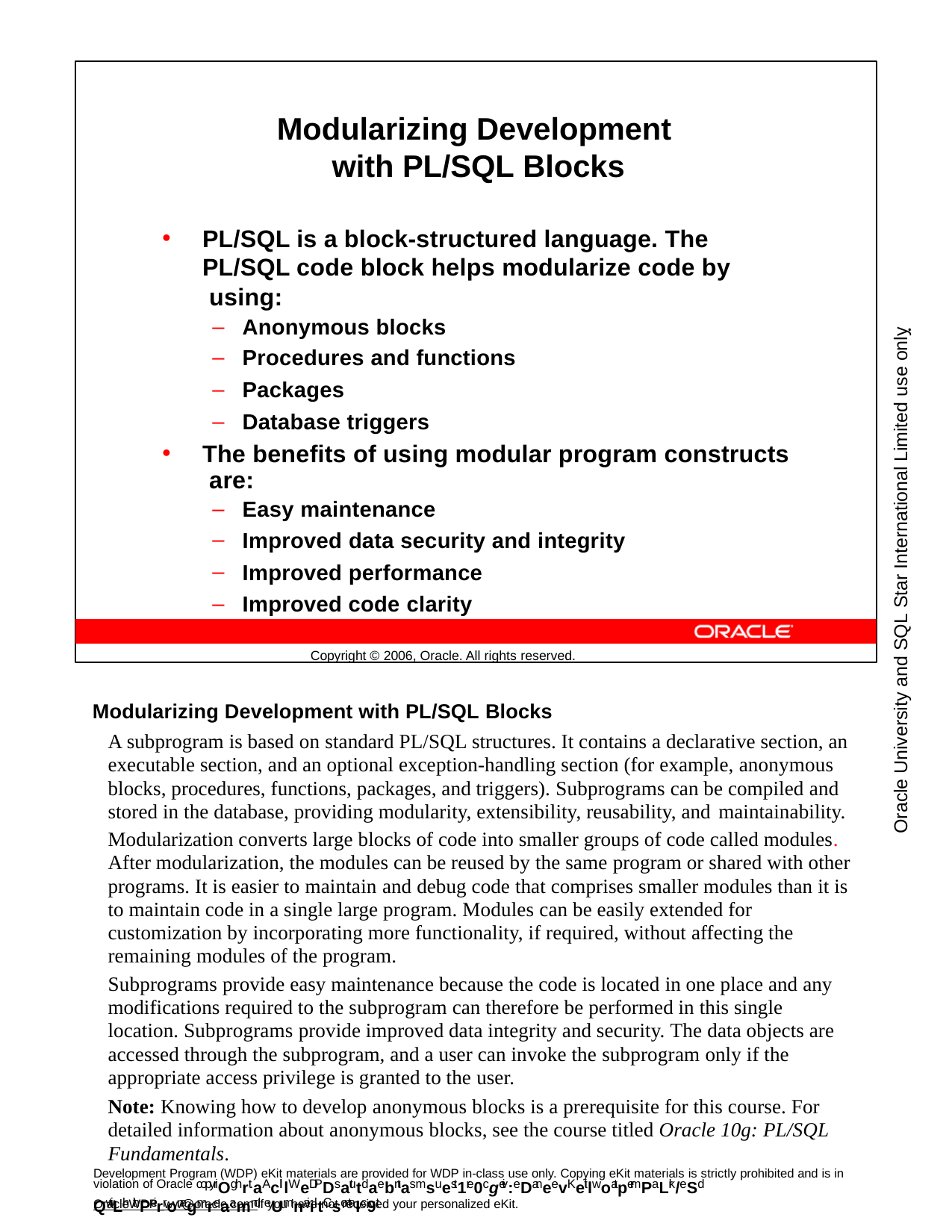

Modularizing Development  with PL/SQL Blocks

PL/SQL is a block-structured language. The  PL/SQL code block helps modularize code by  using:
Anonymous blocks
Procedures and functions
Packages
Database triggers
The benefits of using modular program constructs  are:
Easy maintenance
Improved data security and integrity
Improved performance
Improved code clarity

Copyright © 2006, Oracle. All rights reserved.

Modularizing Development with PL/SQL Blocks
A subprogram is based on standard PL/SQL structures. It contains a declarative section, an  executable section, and an optional exception-handling section (for example, anonymous  blocks, procedures, functions, packages, and triggers). Subprograms can be compiled and  stored in the database, providing modularity, extensibility, reusability, and maintainability.
Modularization converts large blocks of code into smaller groups of code called modules.  After modularization, the modules can be reused by the same program or shared with other  programs. It is easier to maintain and debug code that comprises smaller modules than it is  to maintain code in a single large program. Modules can be easily extended for  customization by incorporating more functionality, if required, without affecting the  remaining modules of the program.
Subprograms provide easy maintenance because the code is located in one place and any  modifications required to the subprogram can therefore be performed in this single  location. Subprograms provide improved data integrity and security. The data objects are  accessed through the subprogram, and a user can invoke the subprogram only if the  appropriate access privilege is granted to the user.
Note: Knowing how to develop anonymous blocks is a prerequisite for this course. For  detailed information about anonymous blocks, see the course titled Oracle 10g: PL/SQL  Fundamentals.
Oracle University and SQL Star International Limited use onlyฺ
Development Program (WDP) eKit materials are provided for WDP in-class use only. Copying eKit materials is strictly prohibited and is in
violation of Oracle copyriOghrt.aAcll lWeDPDsatutdaebntas msuest1re0cgeiv:eDaneevKeit lwoatpermPaLrk/eSd QwitLh thPeirronagmreaamnd eUmnaiil.tCsontaI-c9t
OracleWDP_ww@oracle.com if you have not received your personalized eKit.